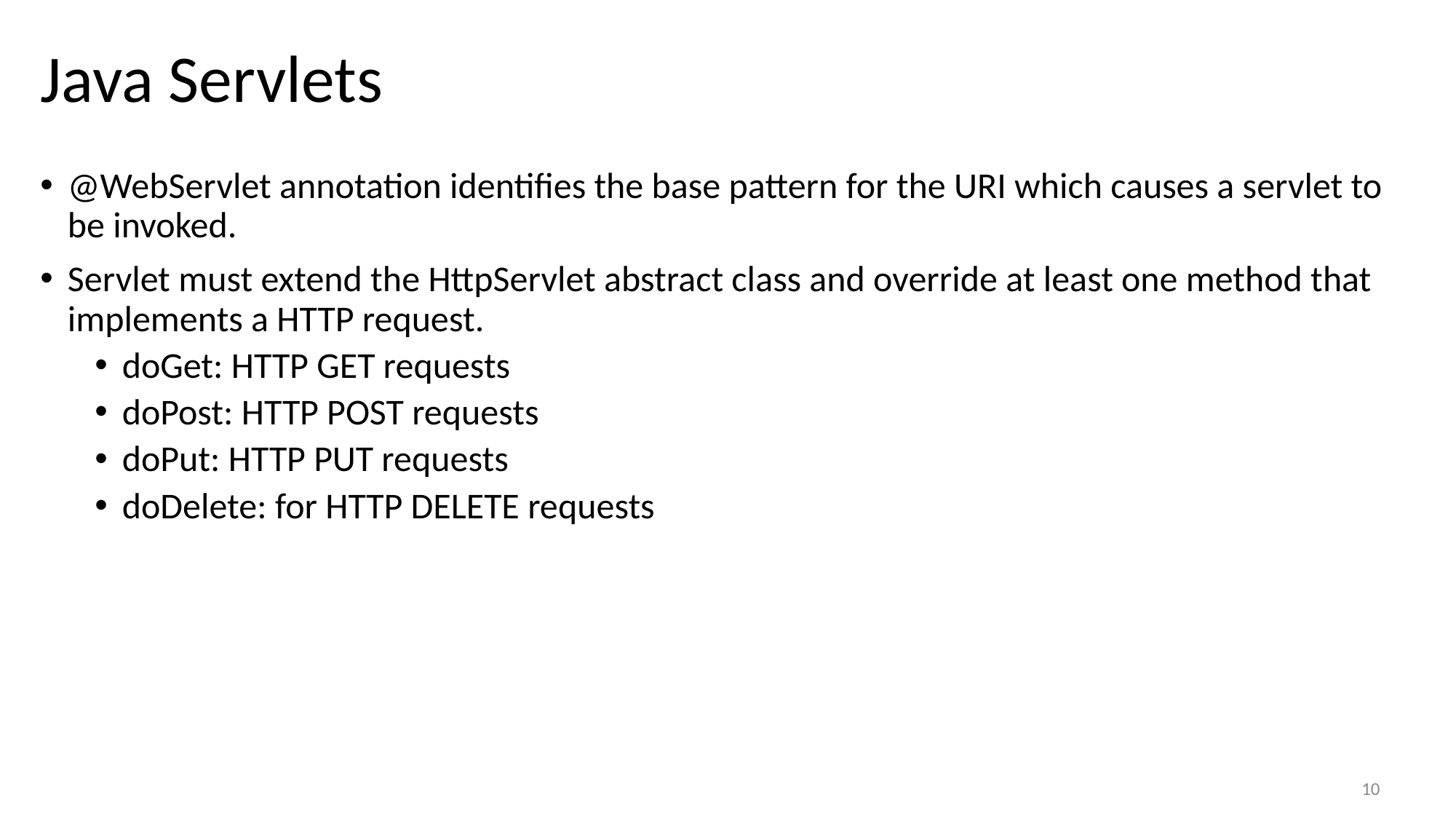

# Java Servlets
@WebServlet annotation identifies the base pattern for the URI which causes a servlet to be invoked.
Servlet must extend the HttpServlet abstract class and override at least one method that implements a HTTP request.
doGet: HTTP GET requests
doPost: HTTP POST requests
doPut: HTTP PUT requests
doDelete: for HTTP DELETE requests